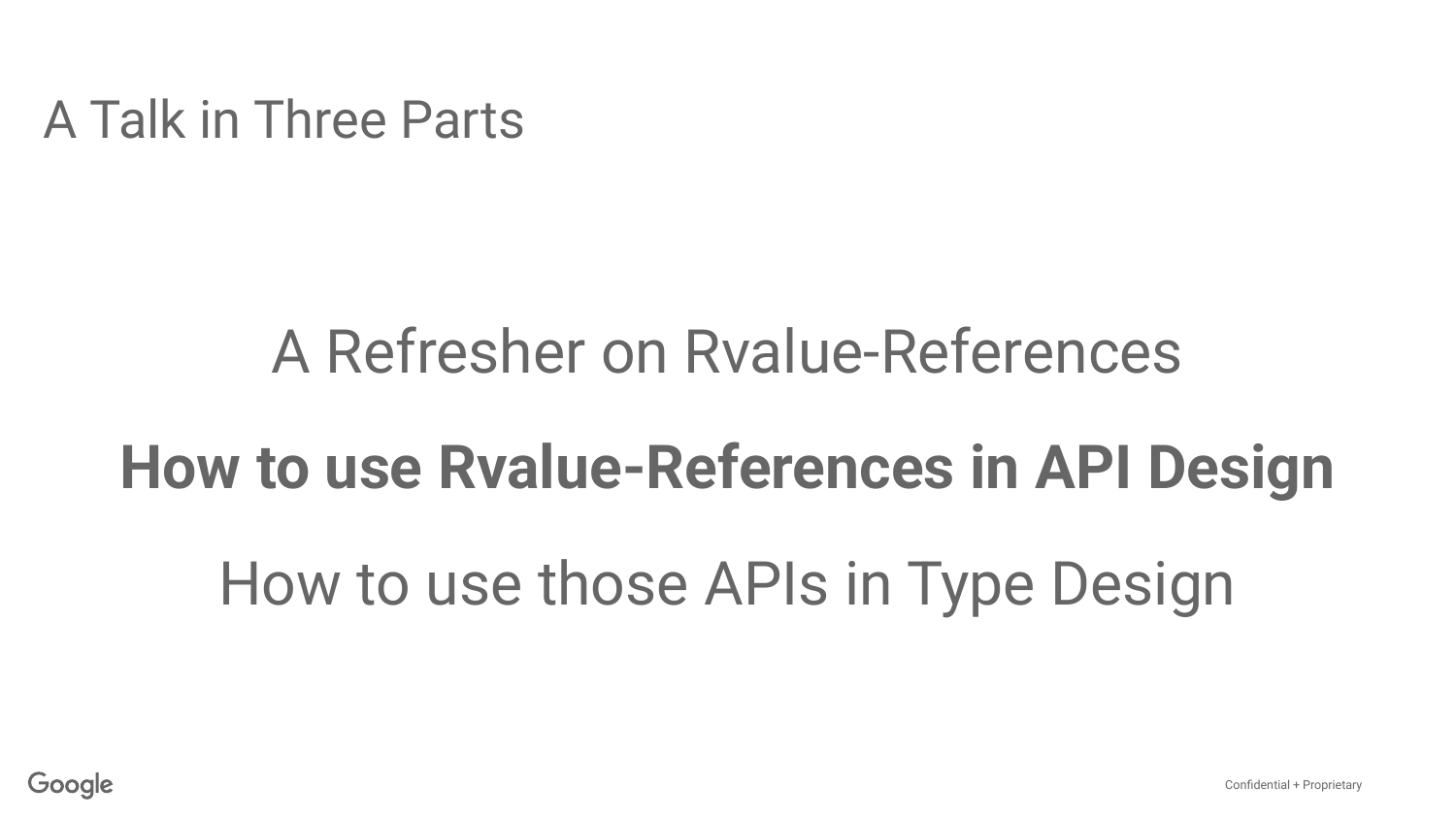

# A Talk in Three Parts

A Refresher on Rvalue-References
How to use Rvalue-References in API Design
How to use those APIs in Type Design